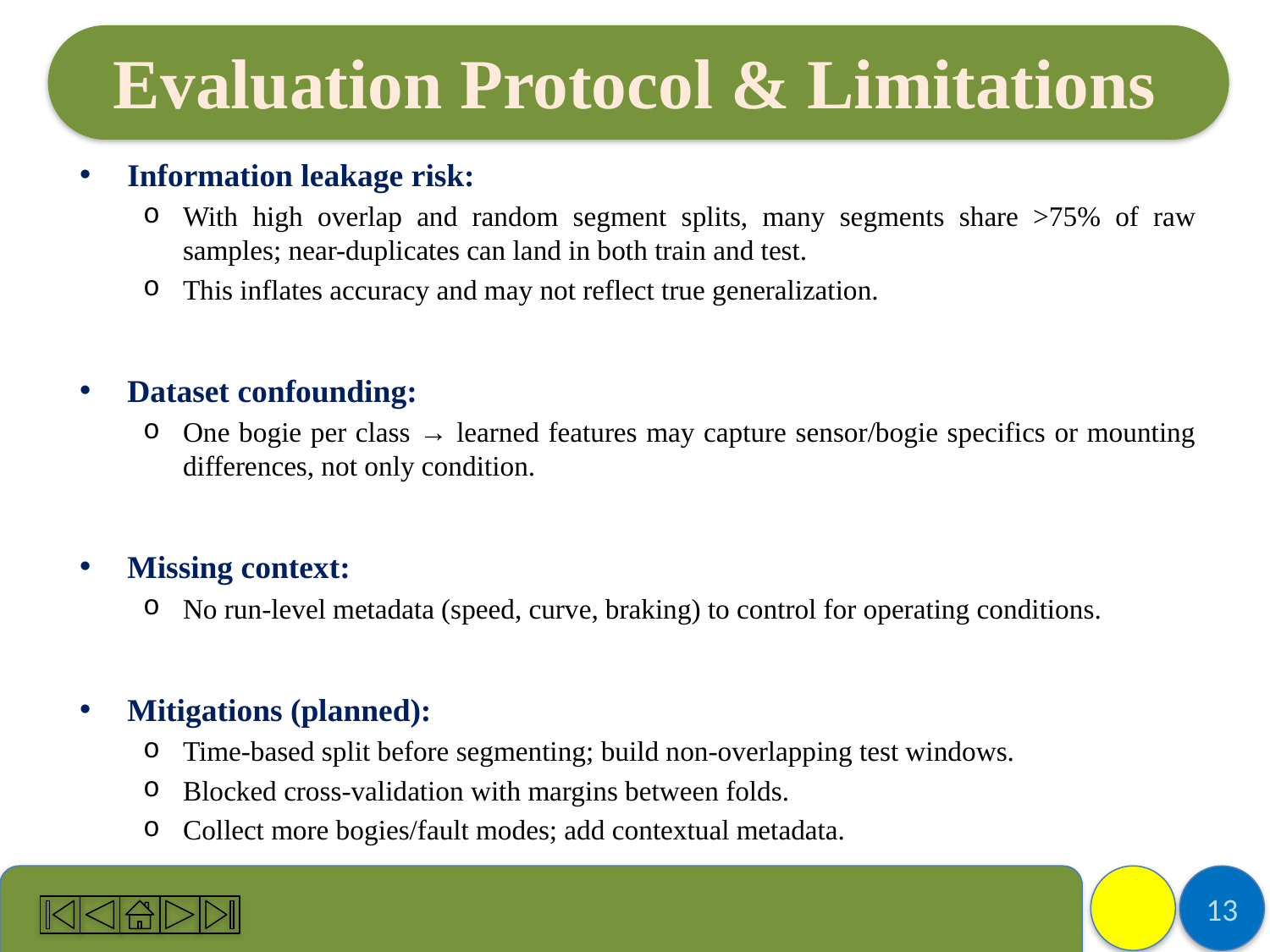

# Evaluation Protocol & Limitations

Information leakage risk:
With high overlap and random segment splits, many segments share >75% of raw samples; near-duplicates can land in both train and test.
This inflates accuracy and may not reflect true generalization.

Dataset confounding:
One bogie per class → learned features may capture sensor/bogie specifics or mounting differences, not only condition.

Missing context:
No run-level metadata (speed, curve, braking) to control for operating conditions.

Mitigations (planned):
Time-based split before segmenting; build non-overlapping test windows.
Blocked cross-validation with margins between folds.
Collect more bogies/fault modes; add contextual metadata.

13